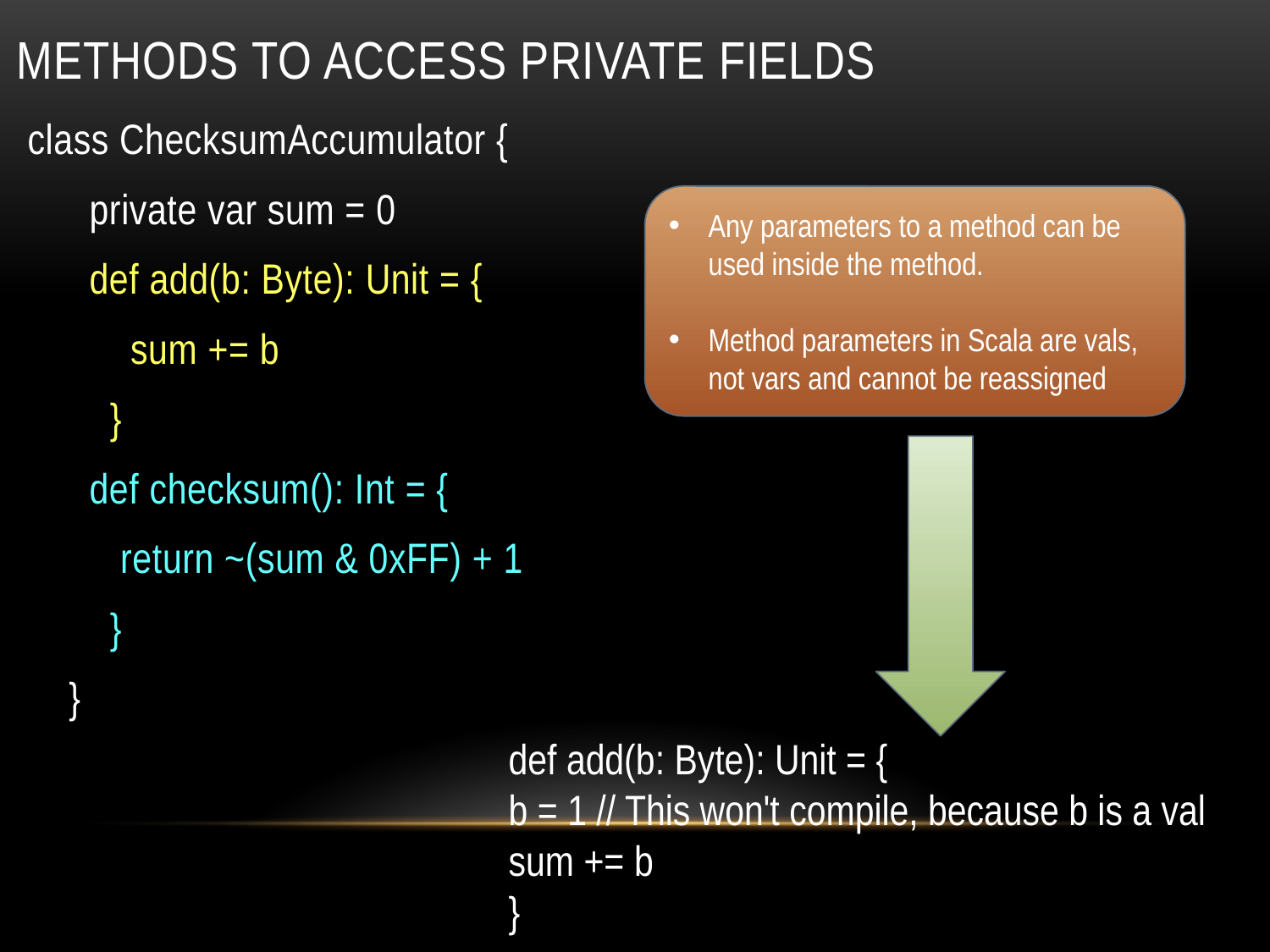

# Methods to access private fields
class ChecksumAccumulator {
      private var sum = 0
      def add(b: Byte): Unit = {
          sum += b
        }
      def checksum(): Int = {
         return ~(sum & 0xFF) + 1
        }
    }
Any parameters to a method can be used inside the method.

Method parameters in Scala are vals, not vars and cannot be reassigned

def add(b: Byte): Unit = {
b = 1 // This won't compile, because b is a val
sum += b
}